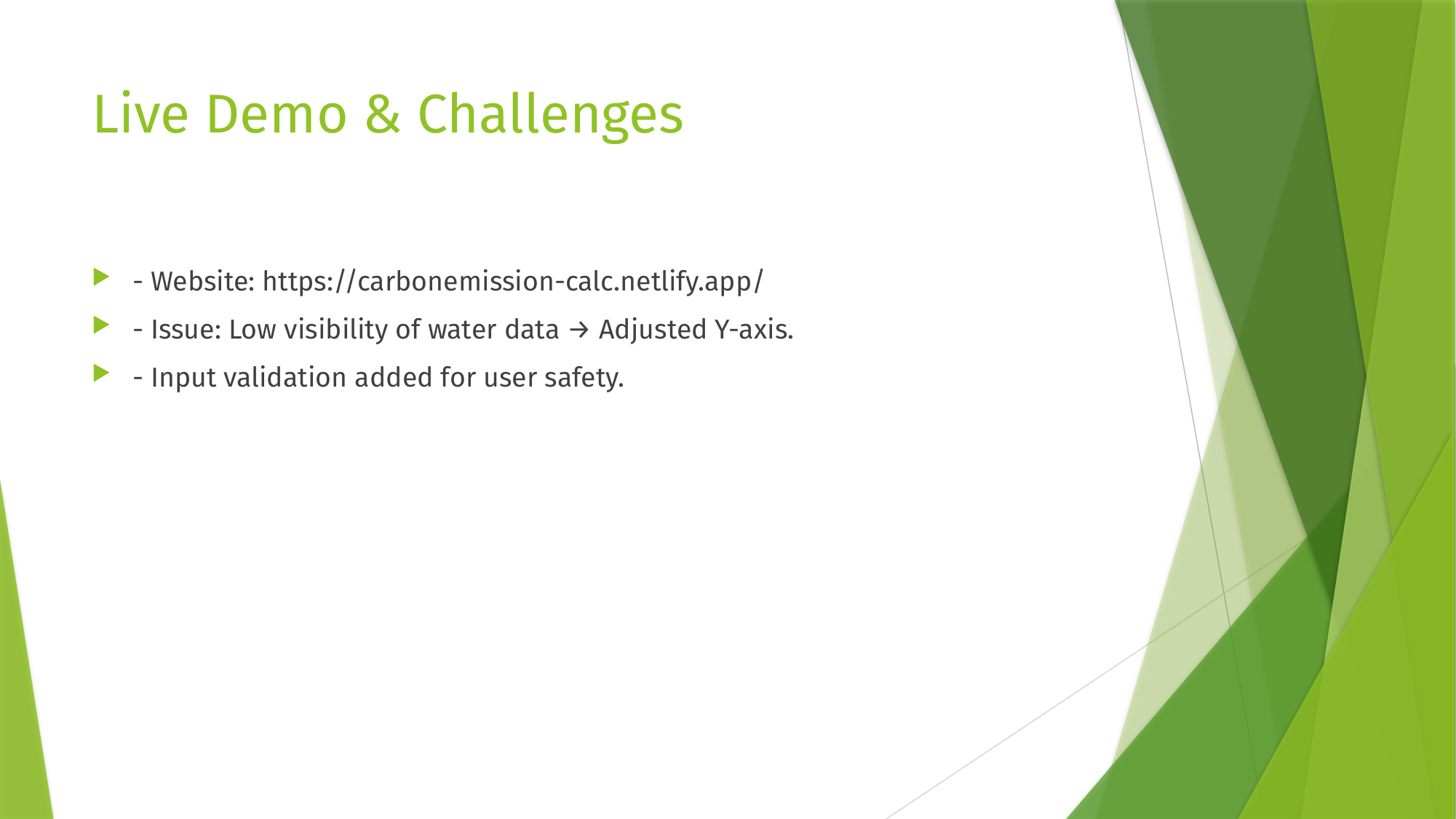

# Live Demo & Challenges
- Website: https://carbonemission-calc.netlify.app/
- Issue: Low visibility of water data → Adjusted Y-axis.
- Input validation added for user safety.